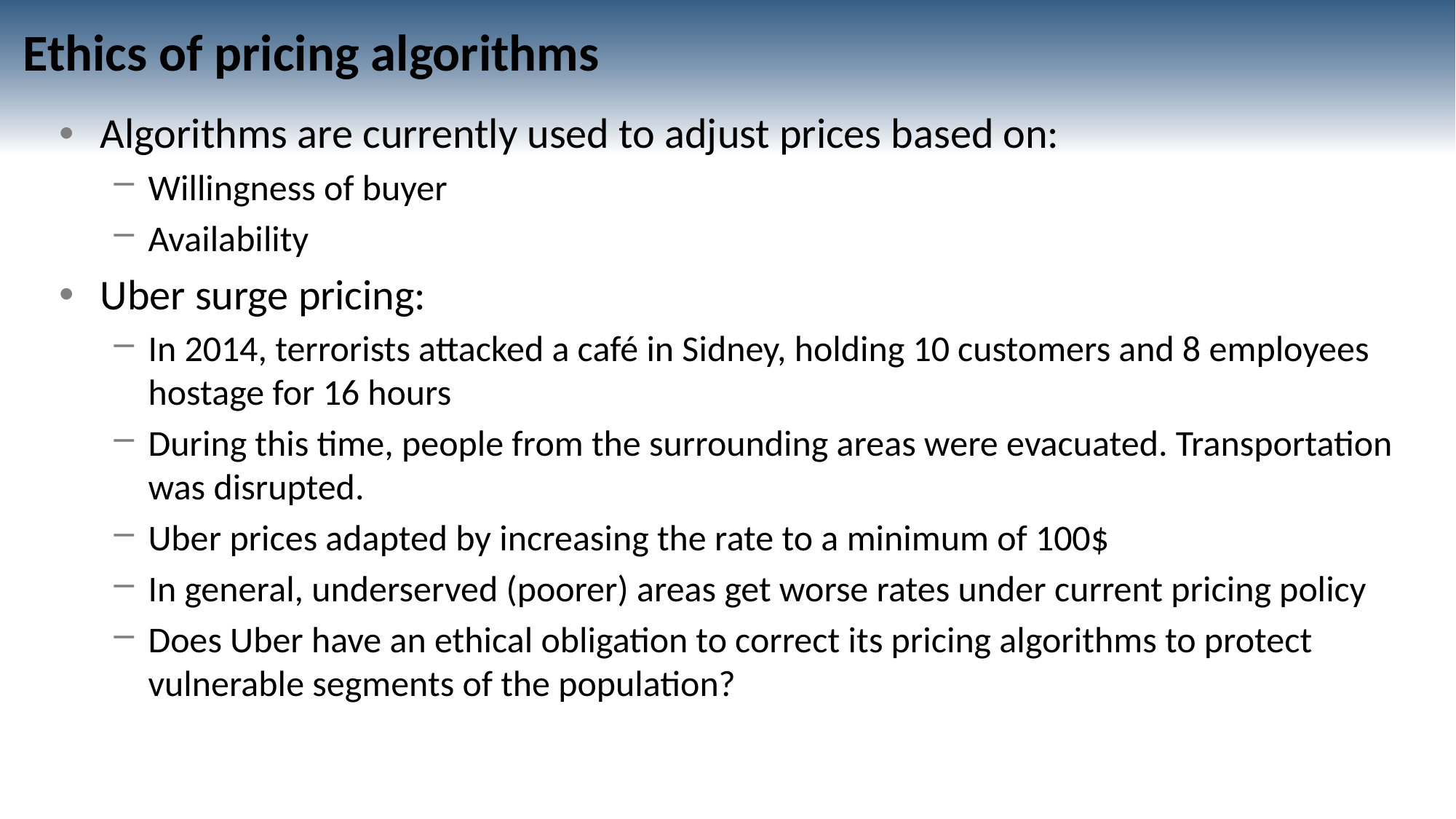

# Ethics of pricing algorithms
Algorithms are currently used to adjust prices based on:
Willingness of buyer
Availability
Uber surge pricing:
In 2014, terrorists attacked a café in Sidney, holding 10 customers and 8 employees hostage for 16 hours
During this time, people from the surrounding areas were evacuated. Transportation was disrupted.
Uber prices adapted by increasing the rate to a minimum of 100$
In general, underserved (poorer) areas get worse rates under current pricing policy
Does Uber have an ethical obligation to correct its pricing algorithms to protect vulnerable segments of the population?